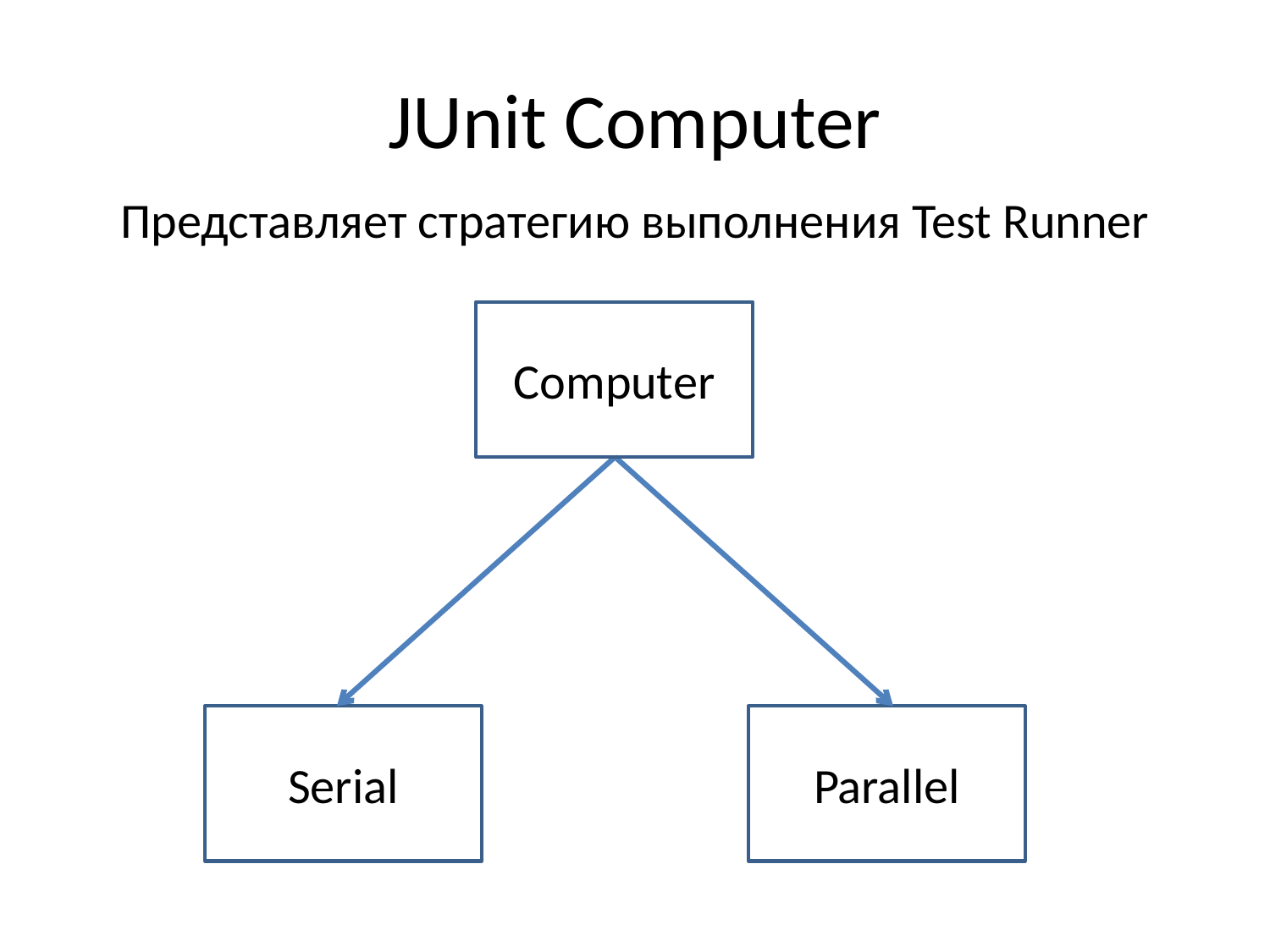

# JUnit Computer
Представляет стратегию выполнения Test Runner
Computer
Serial
Parallel
111